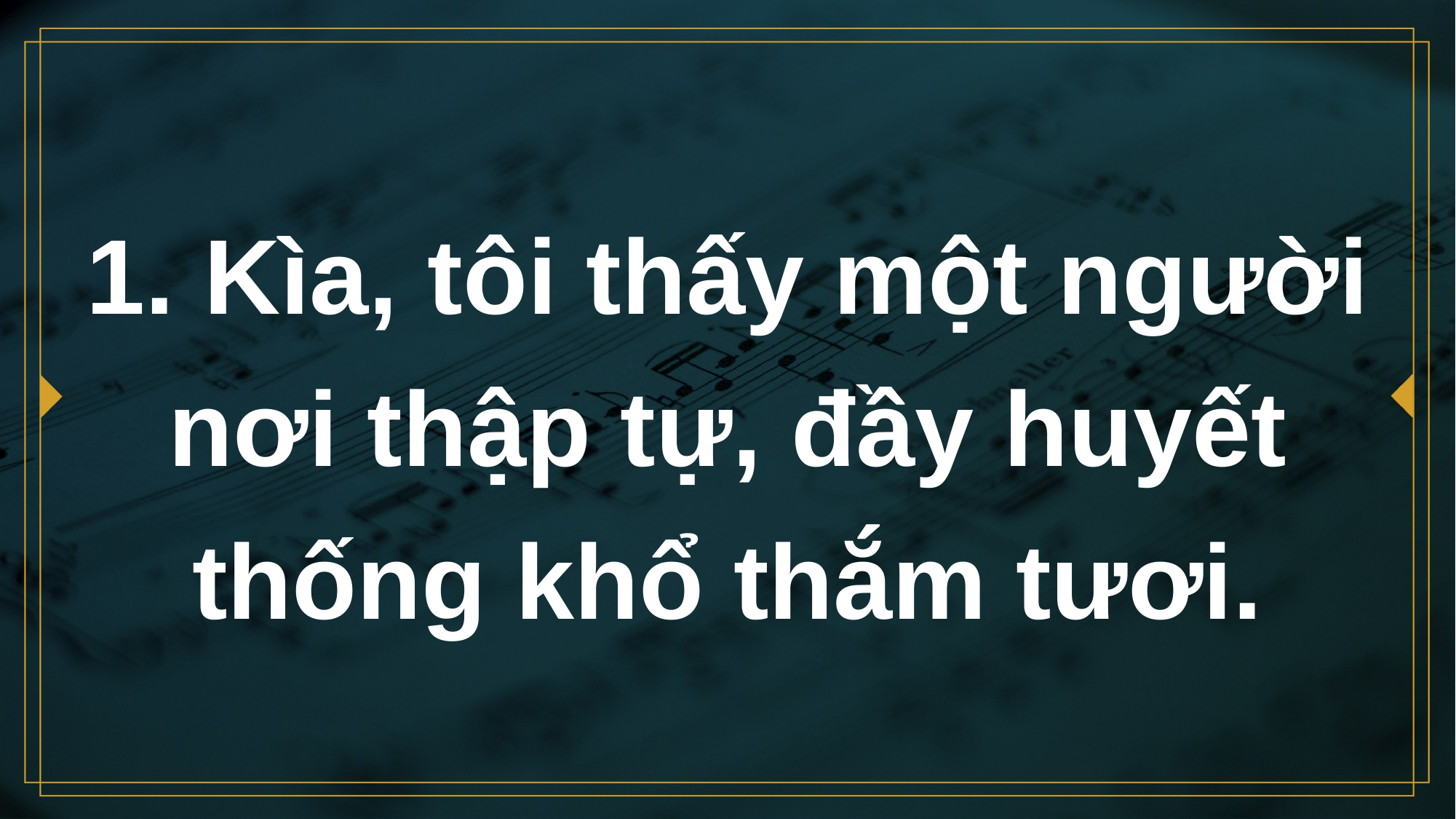

# 1. Kìa, tôi thấy một người nơi thập tự, đầy huyết thống khổ thắm tươi.